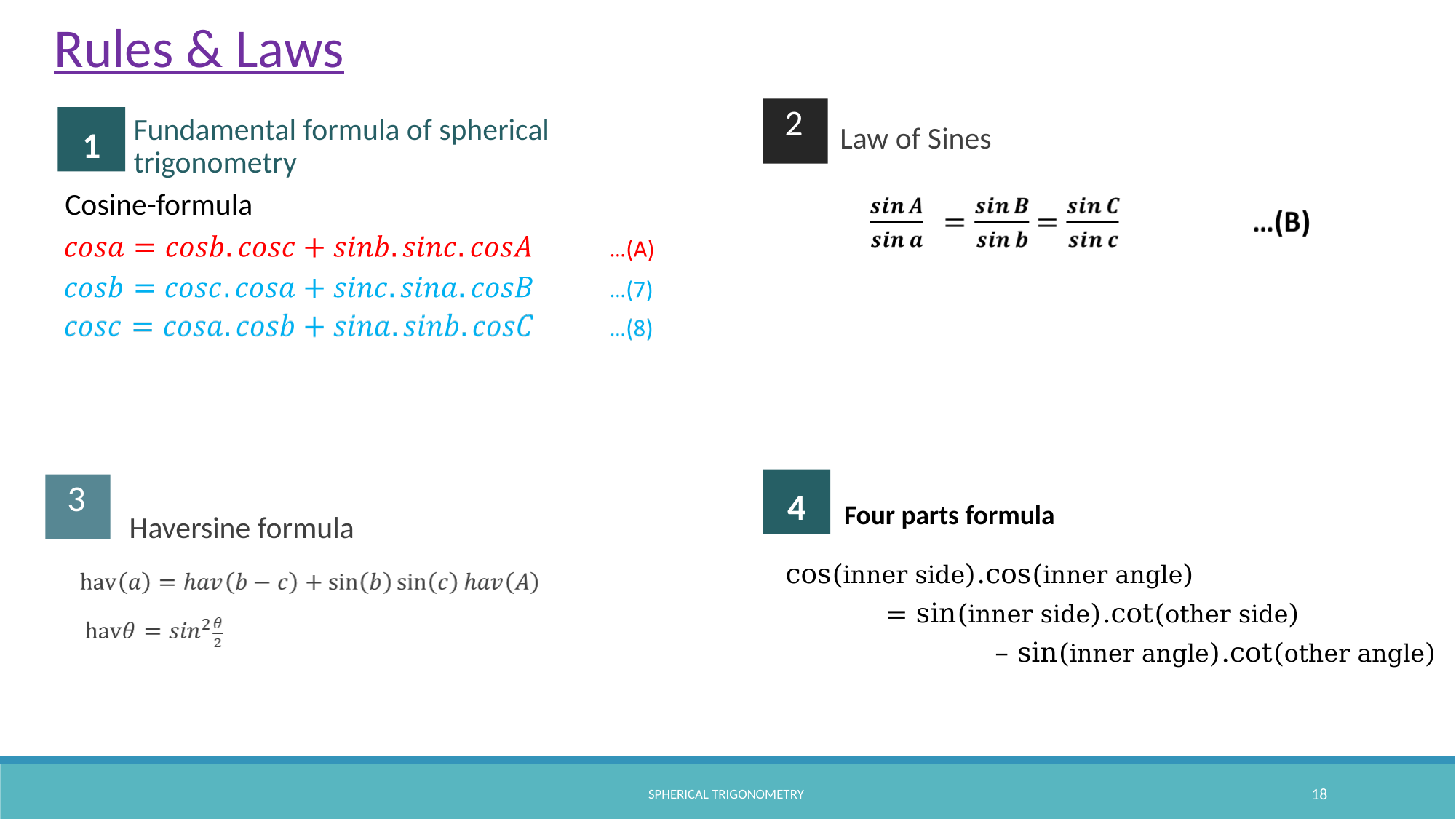

Rules & Laws
2
1
Fundamental formula of spherical trigonometry

Law of Sines
Cosine-formula

4
3
Haversine formula
Four parts formula
 cos(inner side).cos(inner angle)
 	= sin(inner side).cot(other side)
		– sin(inner angle).cot(other angle)

SPHERICAL TRIGONOMETRY
18